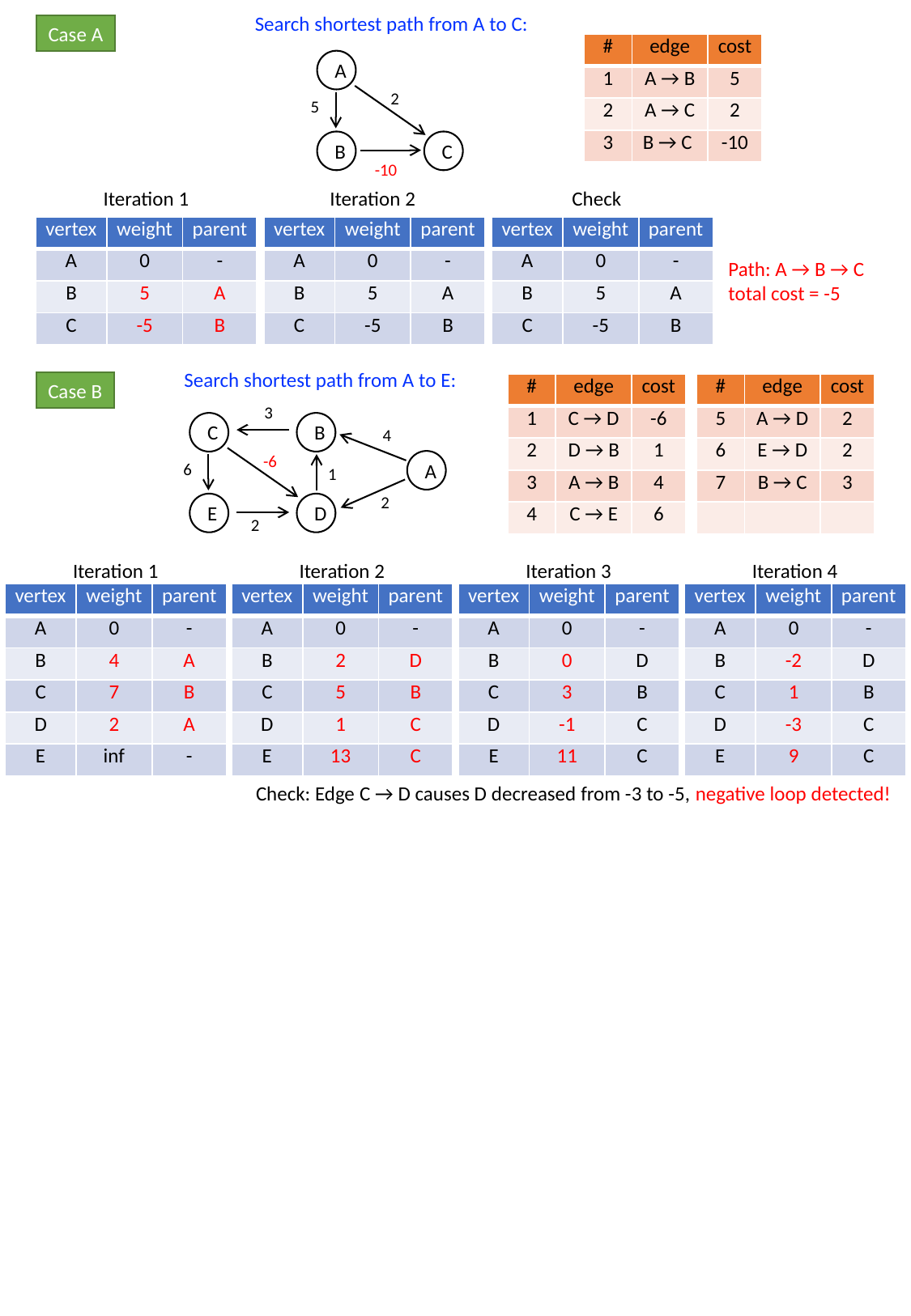

Search shortest path from A to C:
Case A
| # | edge | cost |
| --- | --- | --- |
| 1 | A → B | 5 |
| 2 | A → C | 2 |
| 3 | B → C | -10 |
A
2
5
B
C
-10
Iteration 1
Iteration 2
Check
| vertex | weight | parent |
| --- | --- | --- |
| A | 0 | - |
| B | 5 | A |
| C | -5 | B |
| vertex | weight | parent |
| --- | --- | --- |
| A | 0 | - |
| B | 5 | A |
| C | -5 | B |
| vertex | weight | parent |
| --- | --- | --- |
| A | 0 | - |
| B | 5 | A |
| C | -5 | B |
Path: A → B → C
total cost = -5
Search shortest path from A to E:
3
C
B
4
-6
A
6
1
2
E
D
2
Case B
| # | edge | cost |
| --- | --- | --- |
| 1 | C → D | -6 |
| 2 | D → B | 1 |
| 3 | A → B | 4 |
| 4 | C → E | 6 |
| # | edge | cost |
| --- | --- | --- |
| 5 | A → D | 2 |
| 6 | E → D | 2 |
| 7 | B → C | 3 |
|  |  |  |
Iteration 1
Iteration 2
Iteration 3
Iteration 4
| vertex | weight | parent |
| --- | --- | --- |
| A | 0 | - |
| B | 4 | A |
| C | 7 | B |
| D | 2 | A |
| E | inf | - |
| vertex | weight | parent |
| --- | --- | --- |
| A | 0 | - |
| B | 2 | D |
| C | 5 | B |
| D | 1 | C |
| E | 13 | C |
| vertex | weight | parent |
| --- | --- | --- |
| A | 0 | - |
| B | 0 | D |
| C | 3 | B |
| D | -1 | C |
| E | 11 | C |
| vertex | weight | parent |
| --- | --- | --- |
| A | 0 | - |
| B | -2 | D |
| C | 1 | B |
| D | -3 | C |
| E | 9 | C |
Check: Edge C → D causes D decreased from -3 to -5, negative loop detected!